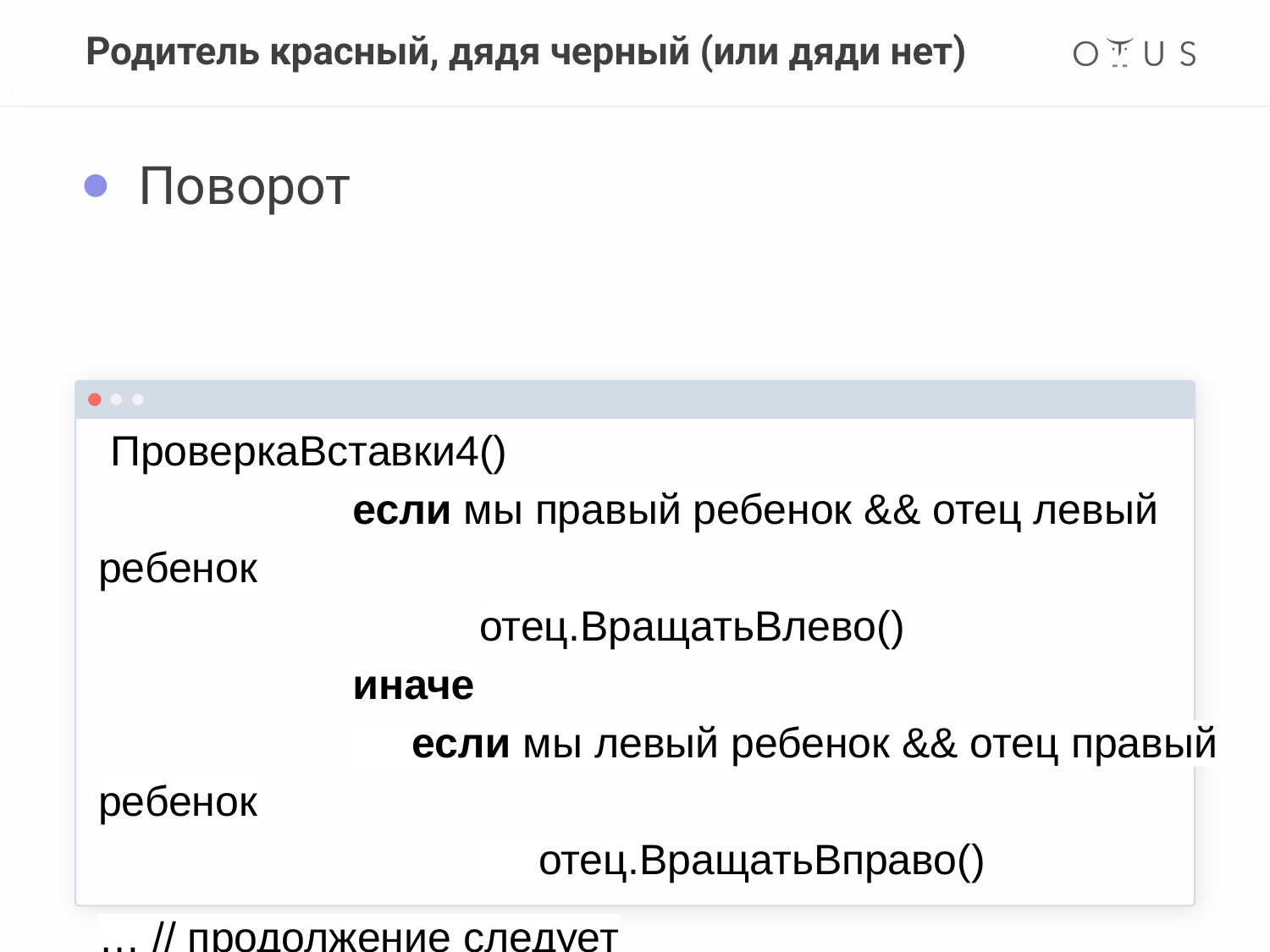

# Родитель красный, дядя черный (или дяди нет)
Поворот

 ПроверкаВставки4()
		если мы правый ребенок && отец левый ребенок
			отец.ВращатьВлево()
		иначе
		     если мы левый ребенок && отец правый ребенок
			     отец.ВращатьВправо()
… // продолжение следует